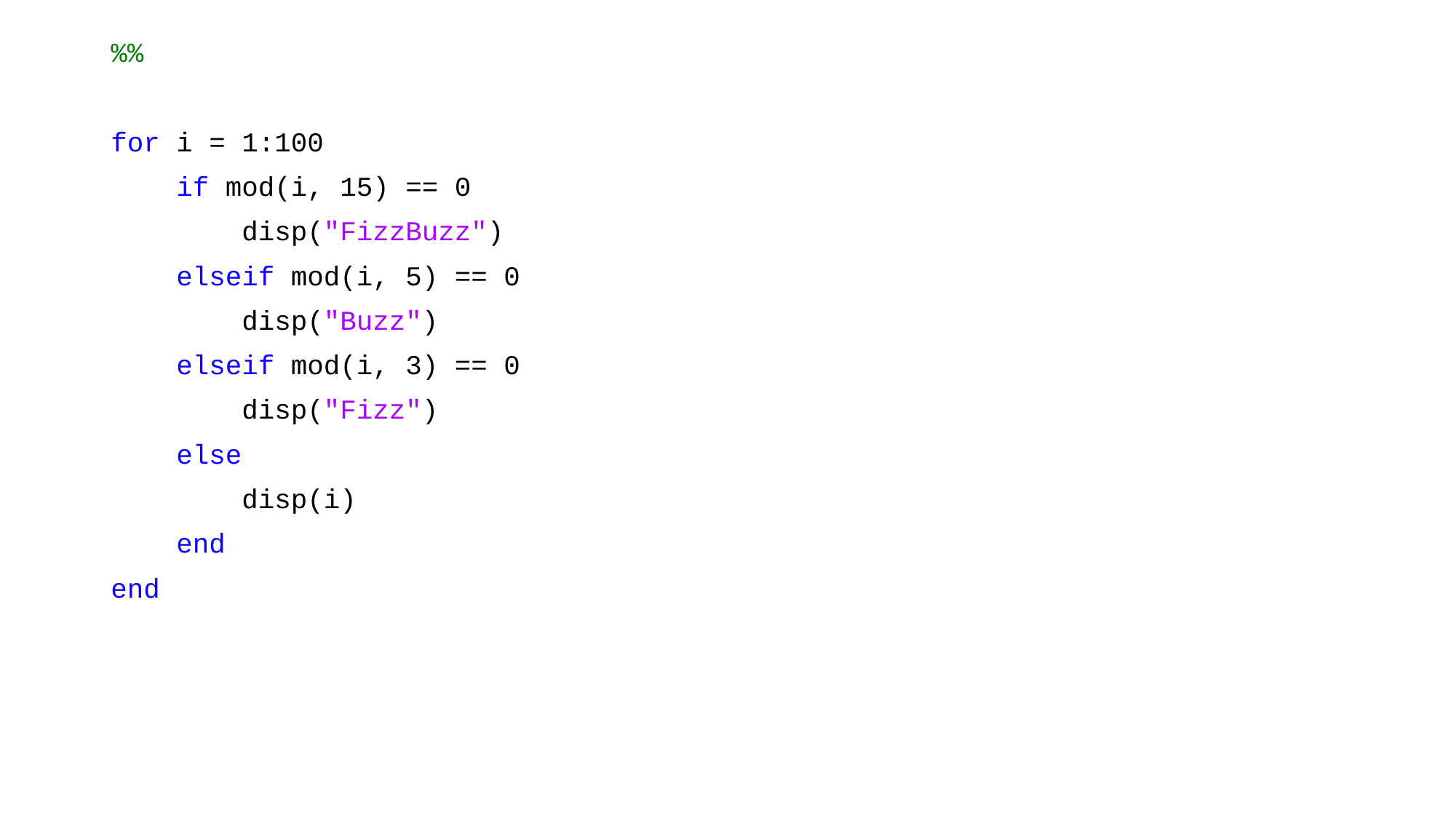

%%

for i = 1:100
    if mod(i, 15) == 0
        disp("FizzBuzz")
    elseif mod(i, 5) == 0
        disp("Buzz")
    elseif mod(i, 3) == 0
        disp("Fizz")
    else
        disp(i)
    end
end